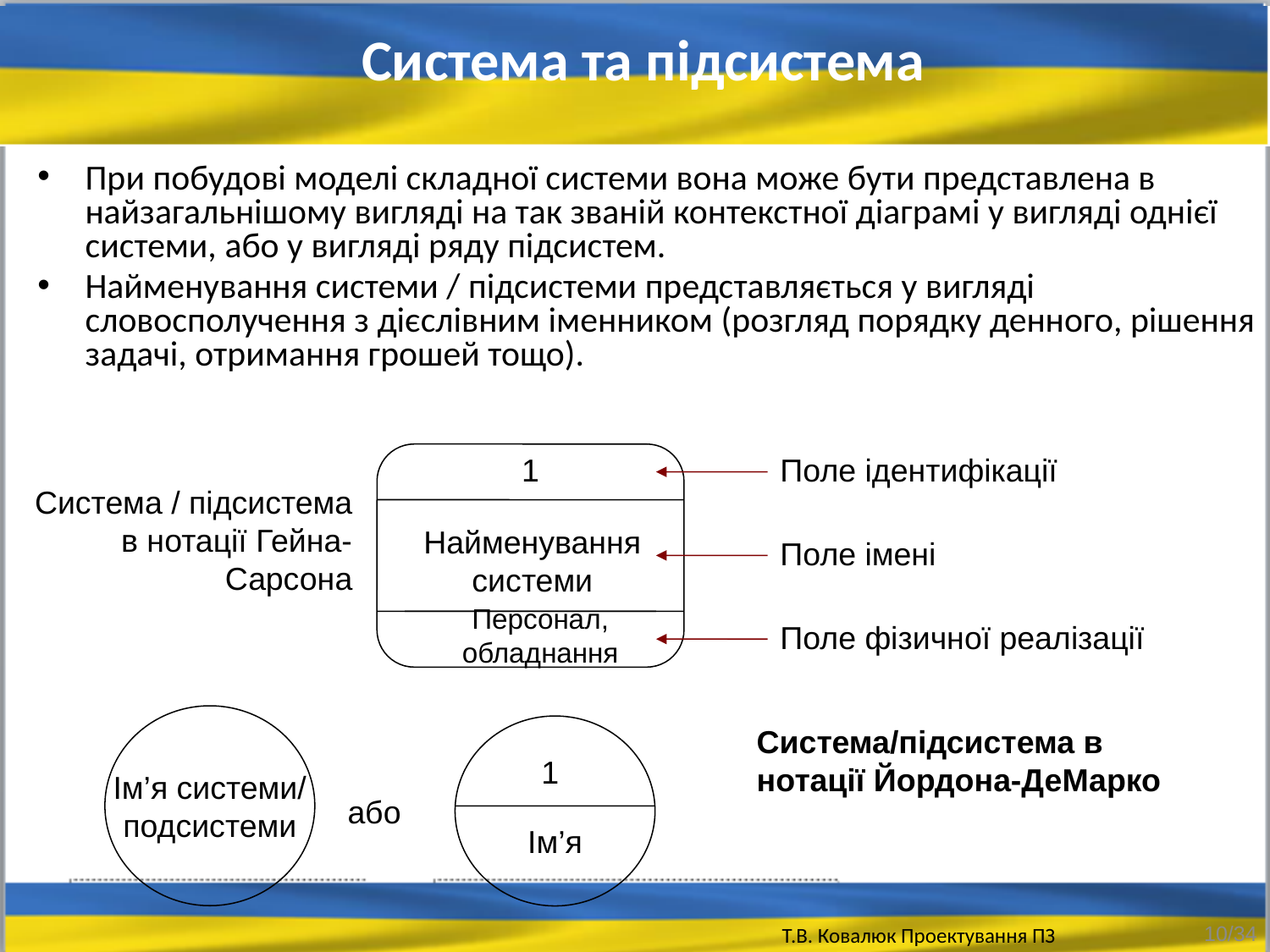

Система та підсистема
При побудові моделі складної системи вона може бути представлена в найзагальнішому вигляді на так званій контекстної діаграмі у вигляді однієї системи, або у вигляді ряду підсистем.
Найменування системи / підсистеми представляється у вигляді словосполучення з дієслівним іменником (розгляд порядку денного, рішення задачі, отримання грошей тощо).

1
Поле ідентифікації

Найменування системи
Поле імені

Персонал, обладнання

Поле фізичної реалізації
Система / підсистема
в нотації Гейна-Сарсона
Ім’я системи/
подсистеми

Система/підсистема в нотації Йордона-ДеМарко
1
або

Ім’я
10/34